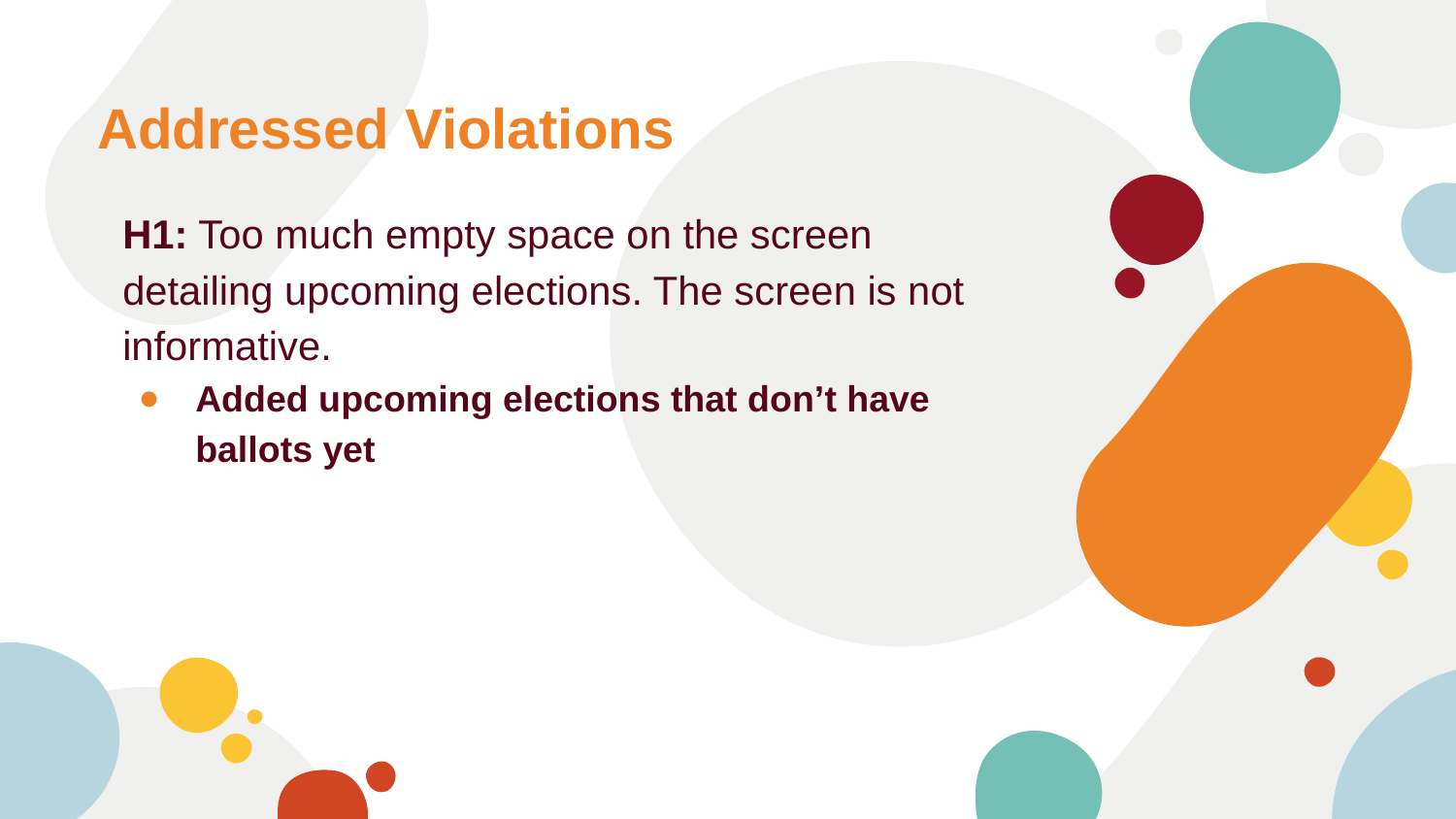

# Addressed Violations
H1: Too much empty space on the screen detailing upcoming elections. The screen is not informative.
Added upcoming elections that don’t have ballots yet